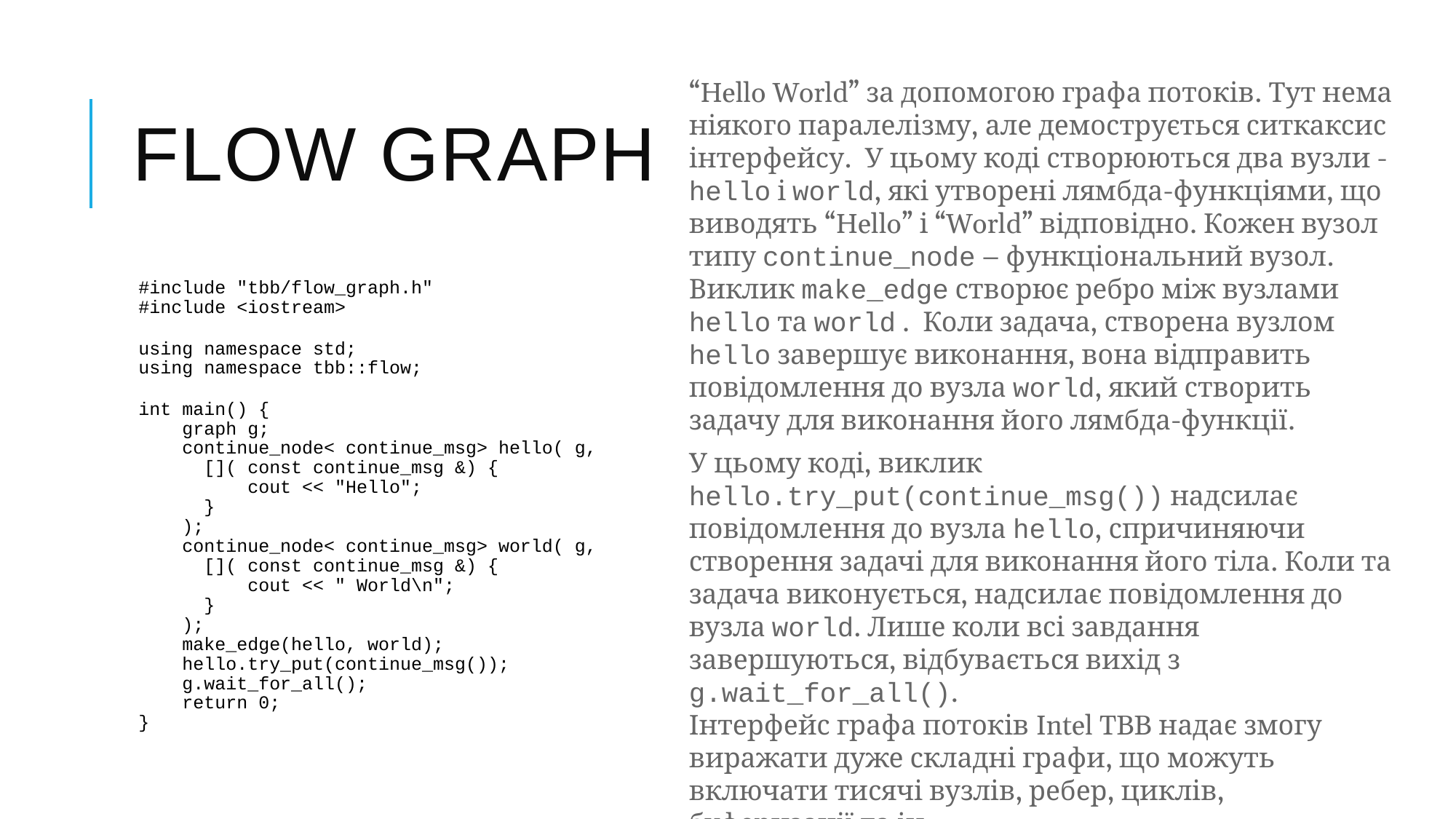

# Flow Graph
“Hello World” за допомогою графа потоків. Тут нема ніякого паралелізму, але демострується ситкаксис інтерфейсу.  У цьому коді створюються два вузли -hello і world, які утворені лямбда-функціями, що виводять “Hello” і “World” відповідно. Кожен вузол типу continue_node – функціональний вузол.  Виклик make_edge створює ребро між вузлами hello та world .  Коли задача, створена вузлом hello завершує виконання, вона відправить повідомлення до вузла world, який створить задачу для виконання його лямбда-функції.
#include "tbb/flow_graph.h"
#include <iostream>
using namespace std;
using namespace tbb::flow;
int main() {
    graph g;
    continue_node< continue_msg> hello( g,
      []( const continue_msg &) {
          cout << "Hello";
      }
    );
    continue_node< continue_msg> world( g,
      []( const continue_msg &) {
          cout << " World\n";
      }
    );
    make_edge(hello, world);
    hello.try_put(continue_msg());
    g.wait_for_all();
    return 0;
}

У цьому коді, виклик hello.try_put(continue_msg()) надсилає повідомлення до вузла hello, спричиняючи створення задачі для виконання його тіла. Коли та задача виконується, надсилає повідомлення до вузла world. Лише коли всі завдання завершуються, відбувається вихід з g.wait_for_all().
Інтерфейс графа потоків Intel TBB надає змогу виражати дуже складні графи, що можуть включати тисячі вузлів, ребер, циклів, буферизації та ін.